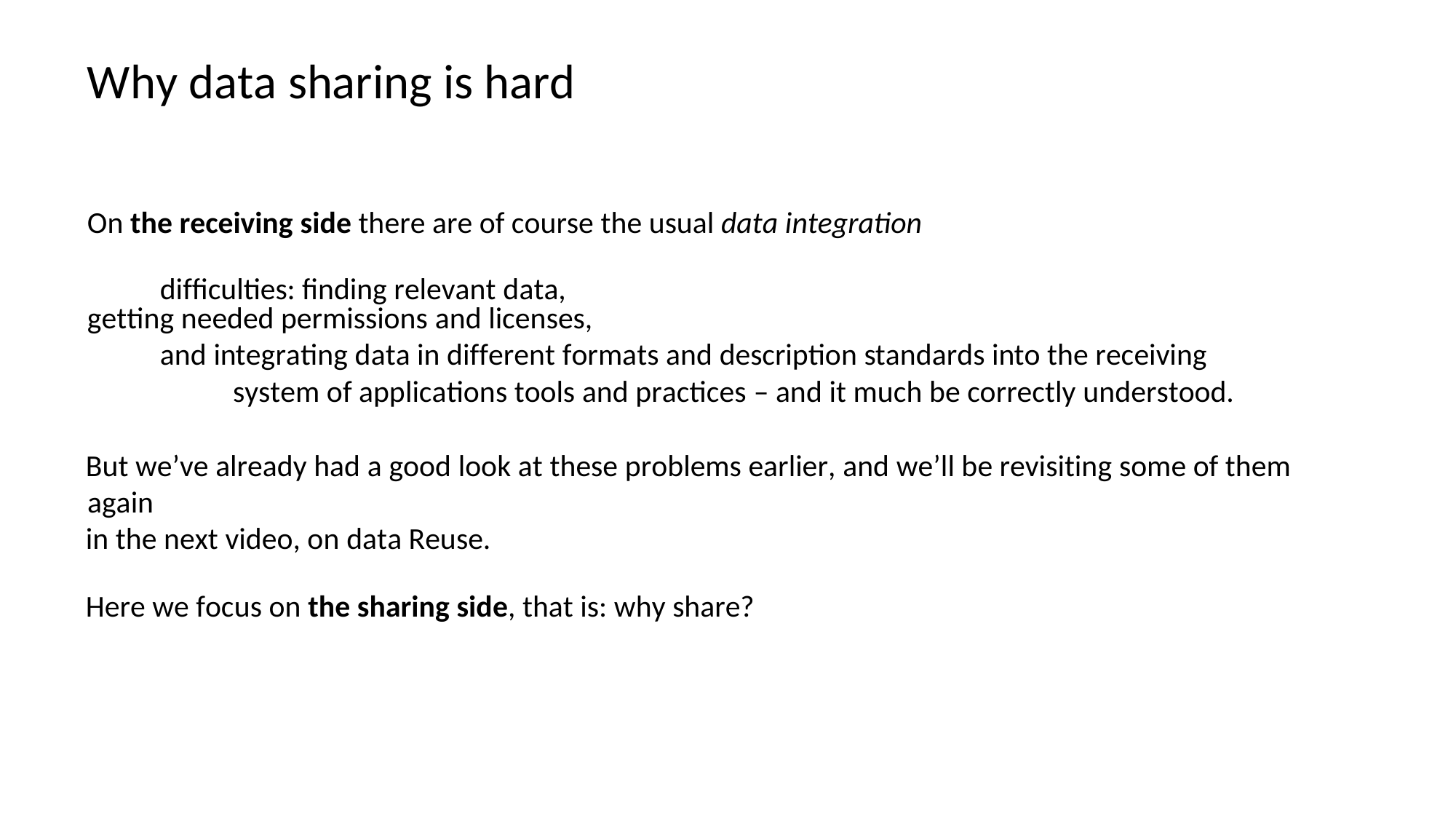

# Why data sharing is hard
On the receiving side there are of course the usual data integration difficulties: finding relevant data,
getting needed permissions and licenses,
and integrating data in different formats and description standards into the receiving system of applications tools and practices – and it much be correctly understood.

But we’ve already had a good look at these problems earlier, and we’ll be revisiting some of them again
in the next video, on data Reuse.

Here we focus on the sharing side, that is: why share?